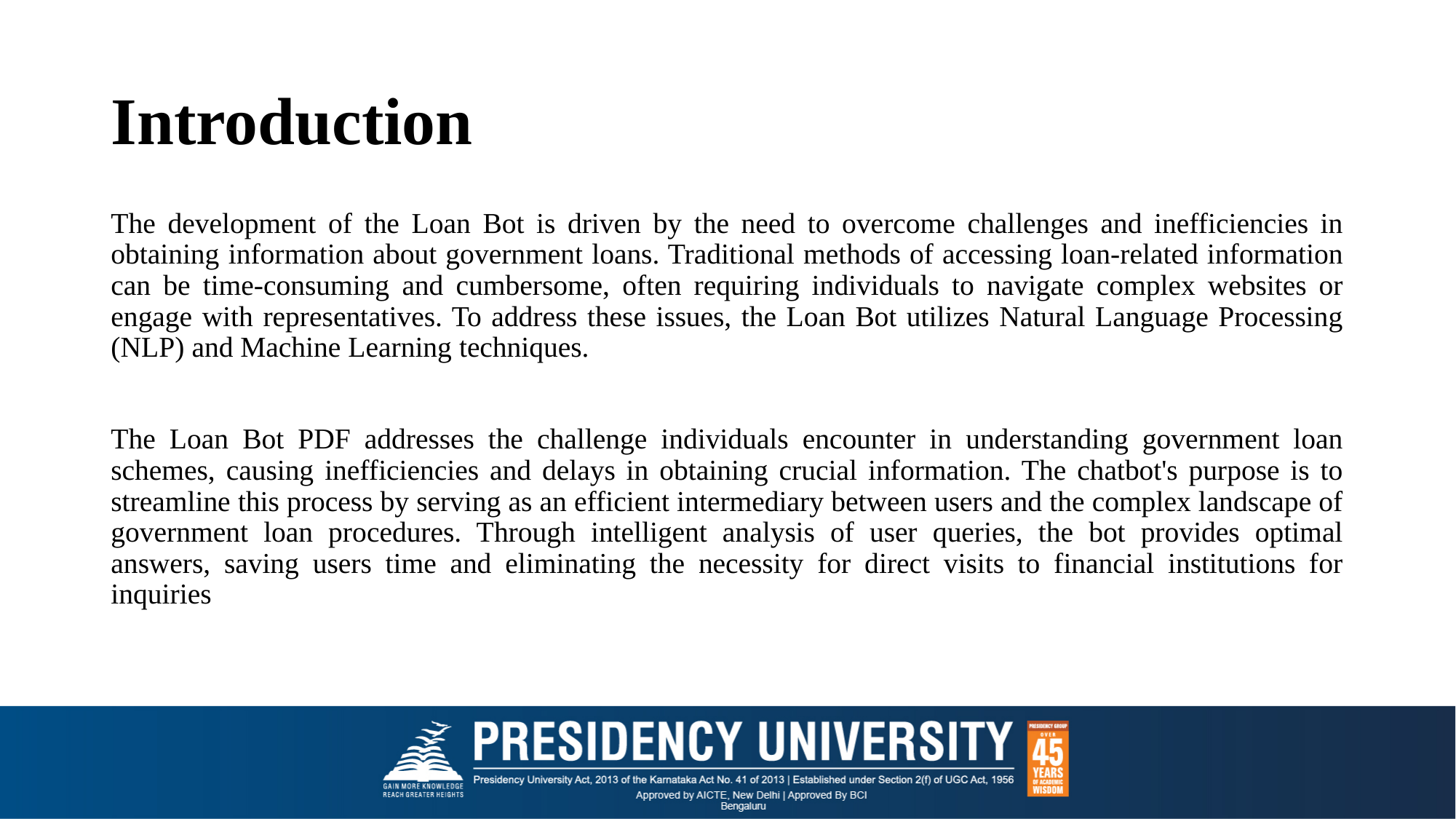

# Introduction
The development of the Loan Bot is driven by the need to overcome challenges and inefficiencies in obtaining information about government loans. Traditional methods of accessing loan-related information can be time-consuming and cumbersome, often requiring individuals to navigate complex websites or engage with representatives. To address these issues, the Loan Bot utilizes Natural Language Processing (NLP) and Machine Learning techniques.
The Loan Bot PDF addresses the challenge individuals encounter in understanding government loan schemes, causing inefficiencies and delays in obtaining crucial information. The chatbot's purpose is to streamline this process by serving as an efficient intermediary between users and the complex landscape of government loan procedures. Through intelligent analysis of user queries, the bot provides optimal answers, saving users time and eliminating the necessity for direct visits to financial institutions for inquiries